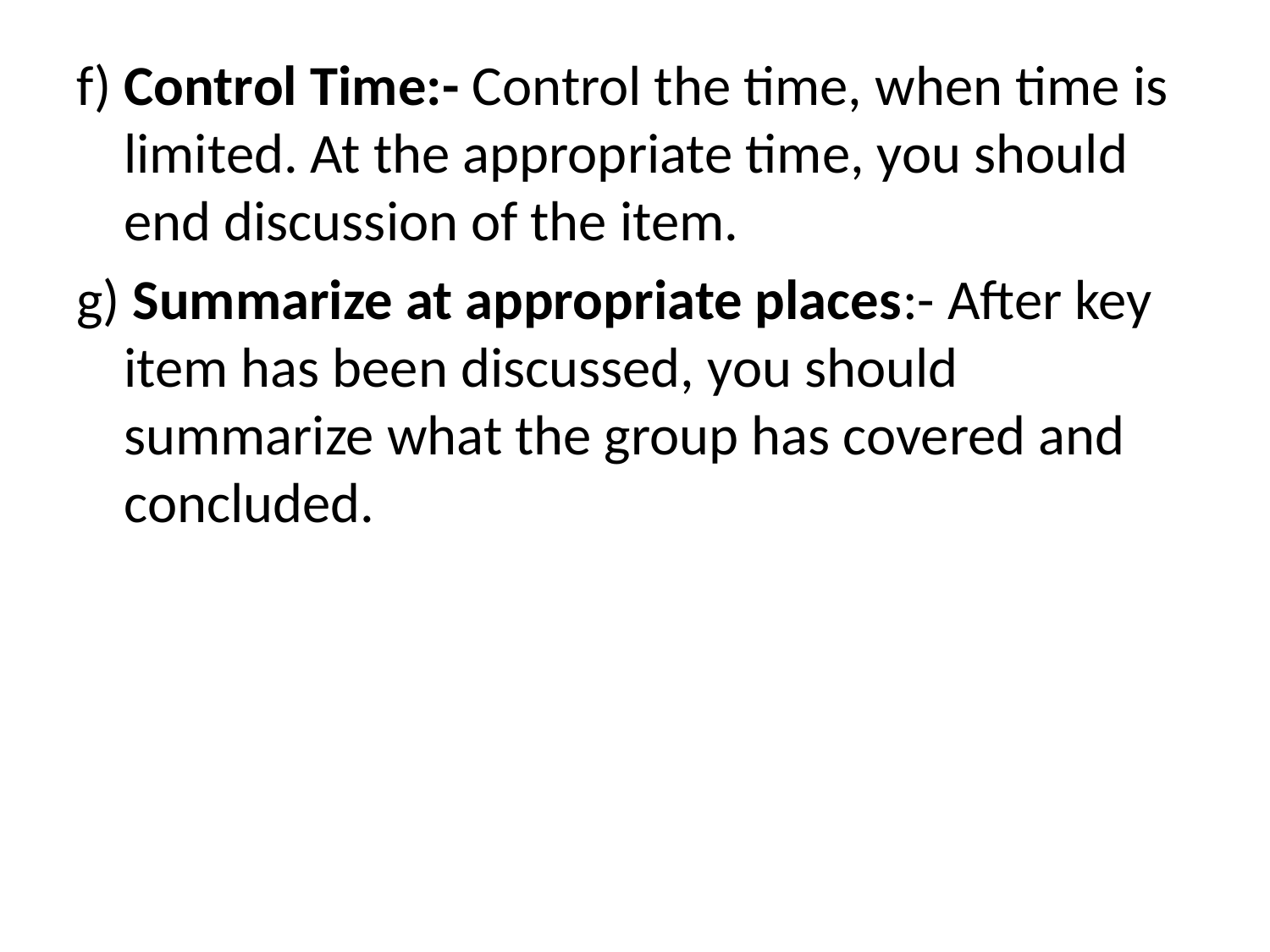

f) Control Time:- Control the time, when time is limited. At the appropriate time, you should end discussion of the item.
g) Summarize at appropriate places:- After key item has been discussed, you should summarize what the group has covered and concluded.